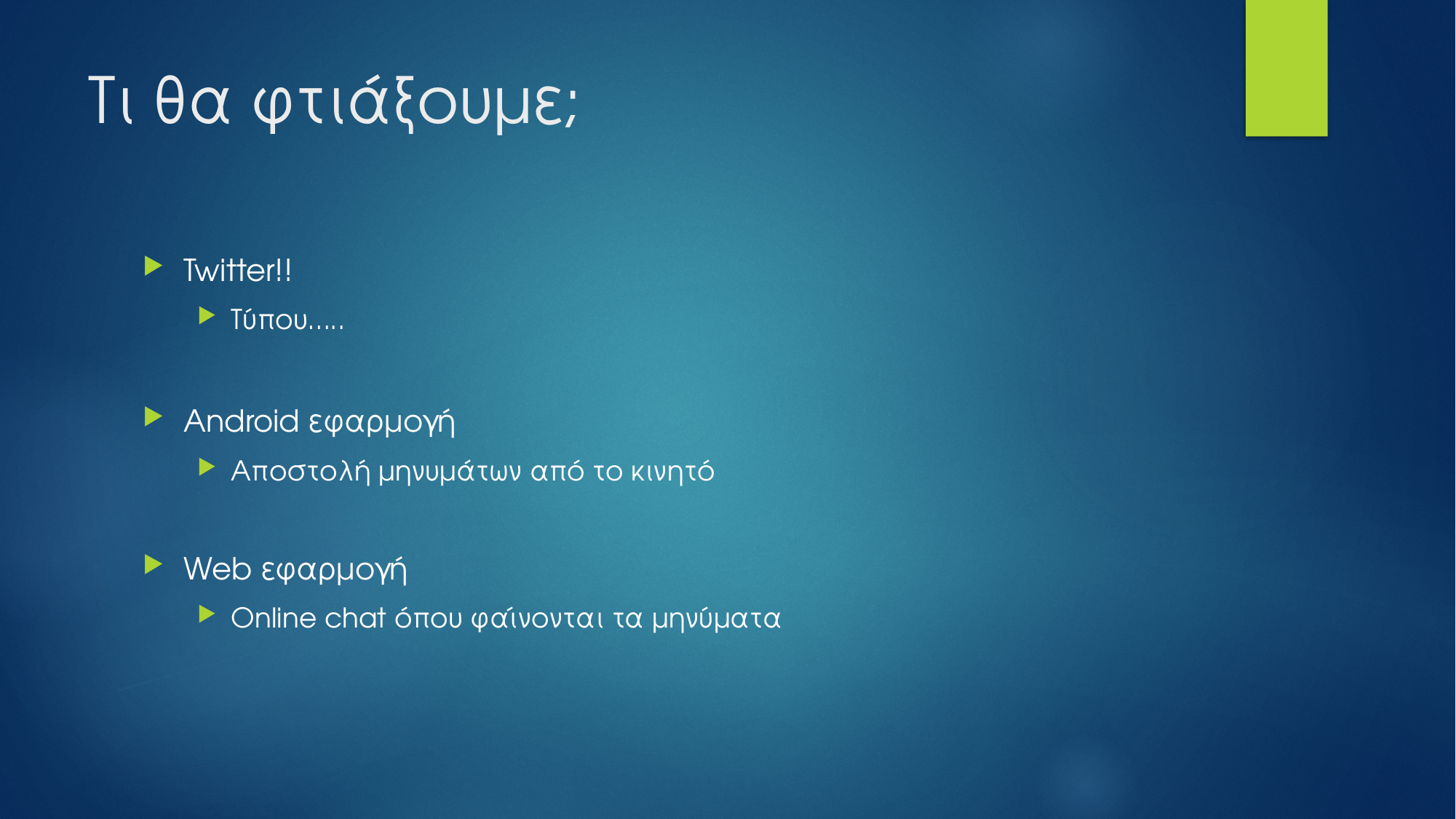

# Τι θα φτιάξουμε;
Twitter!!
Τύπου…..

Android εφαρμογή
Αποστολή μηνυμάτων από το κινητό

Web εφαρμογή
Online chat όπου φαίνονται τα μηνύματα